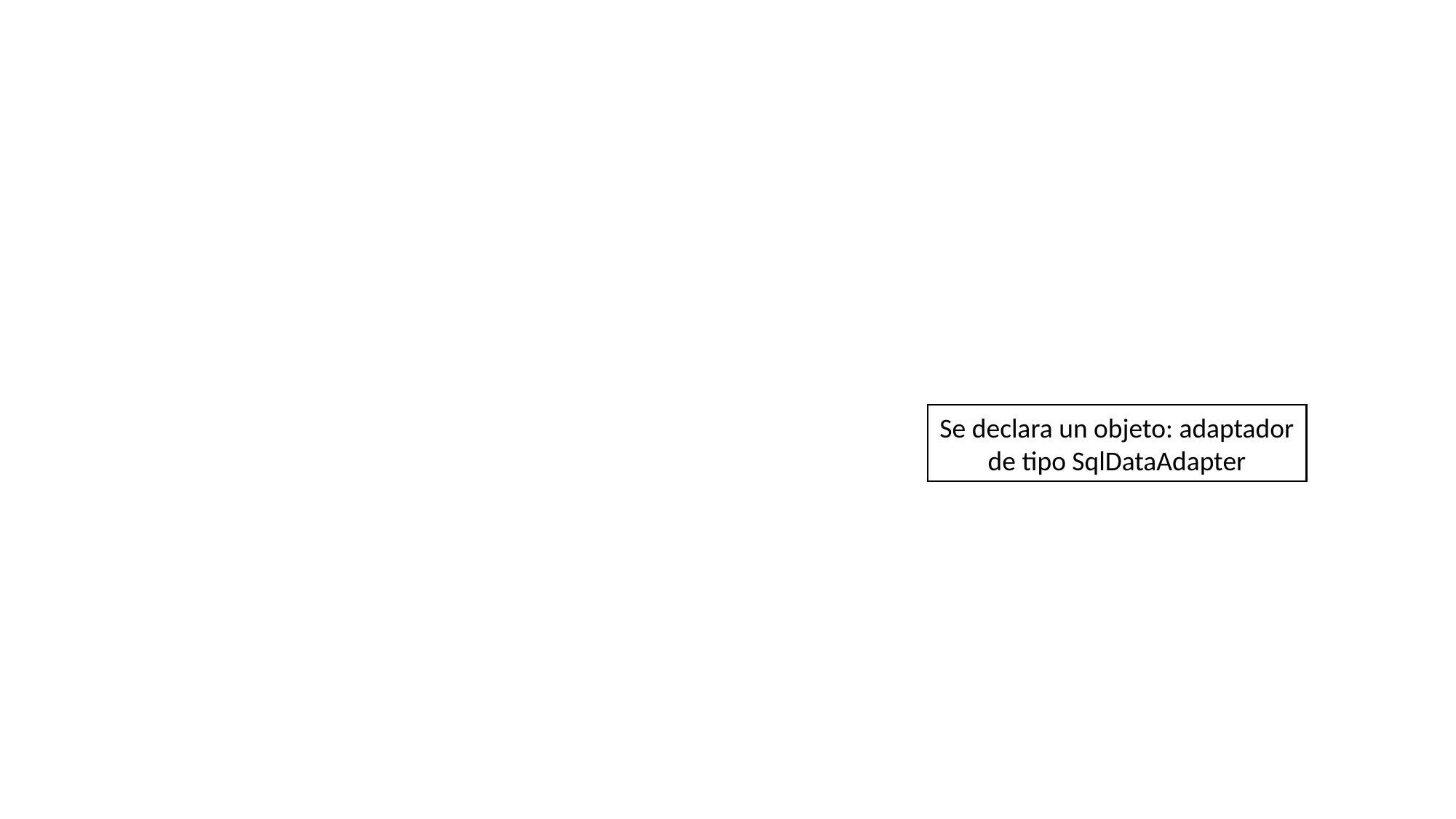

Se declara un objeto: adaptador de tipo SqlDataAdapter